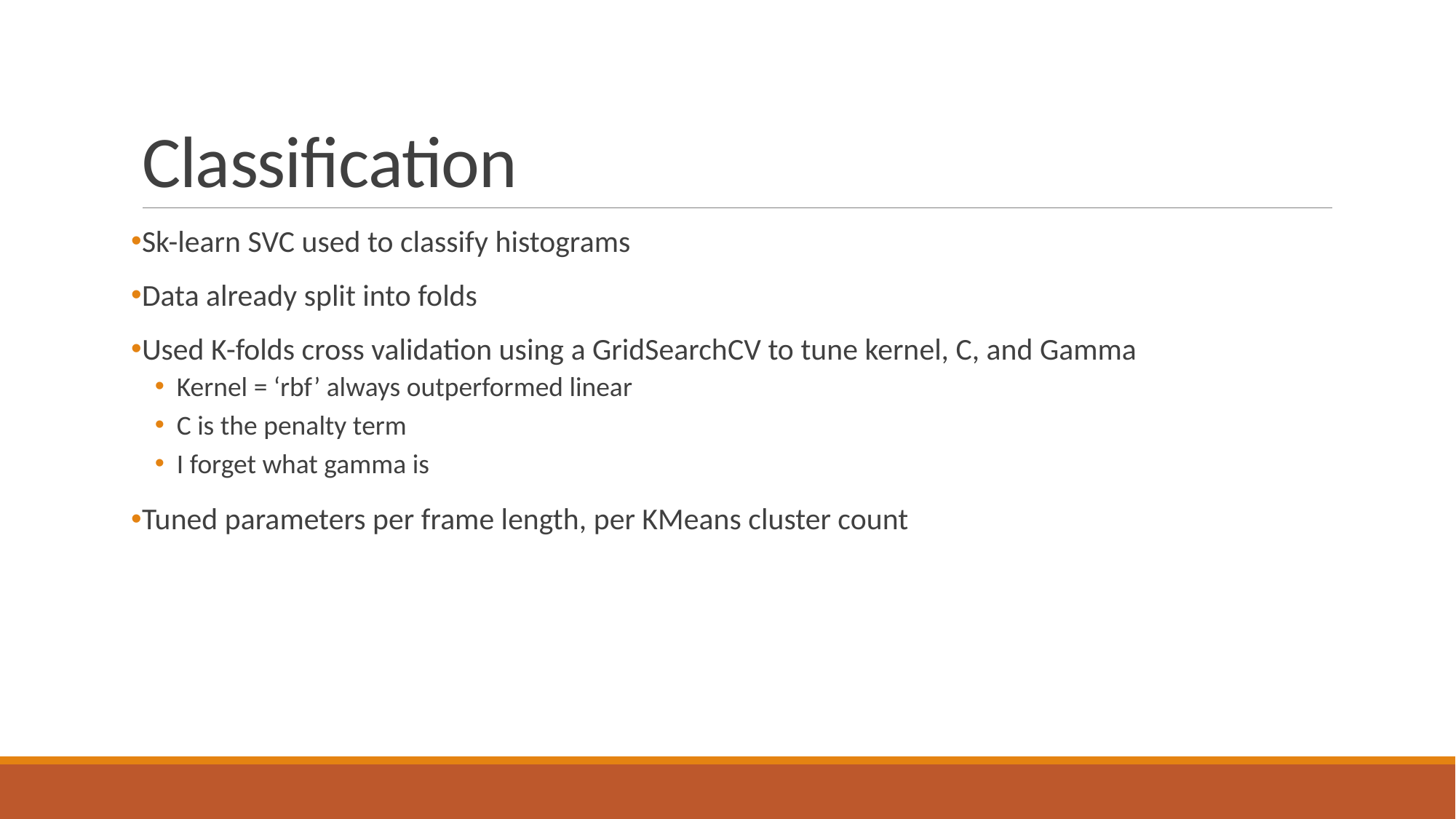

# Classification
Sk-learn SVC used to classify histograms
Data already split into folds
Used K-folds cross validation using a GridSearchCV to tune kernel, C, and Gamma
Kernel = ‘rbf’ always outperformed linear
C is the penalty term
I forget what gamma is
Tuned parameters per frame length, per KMeans cluster count